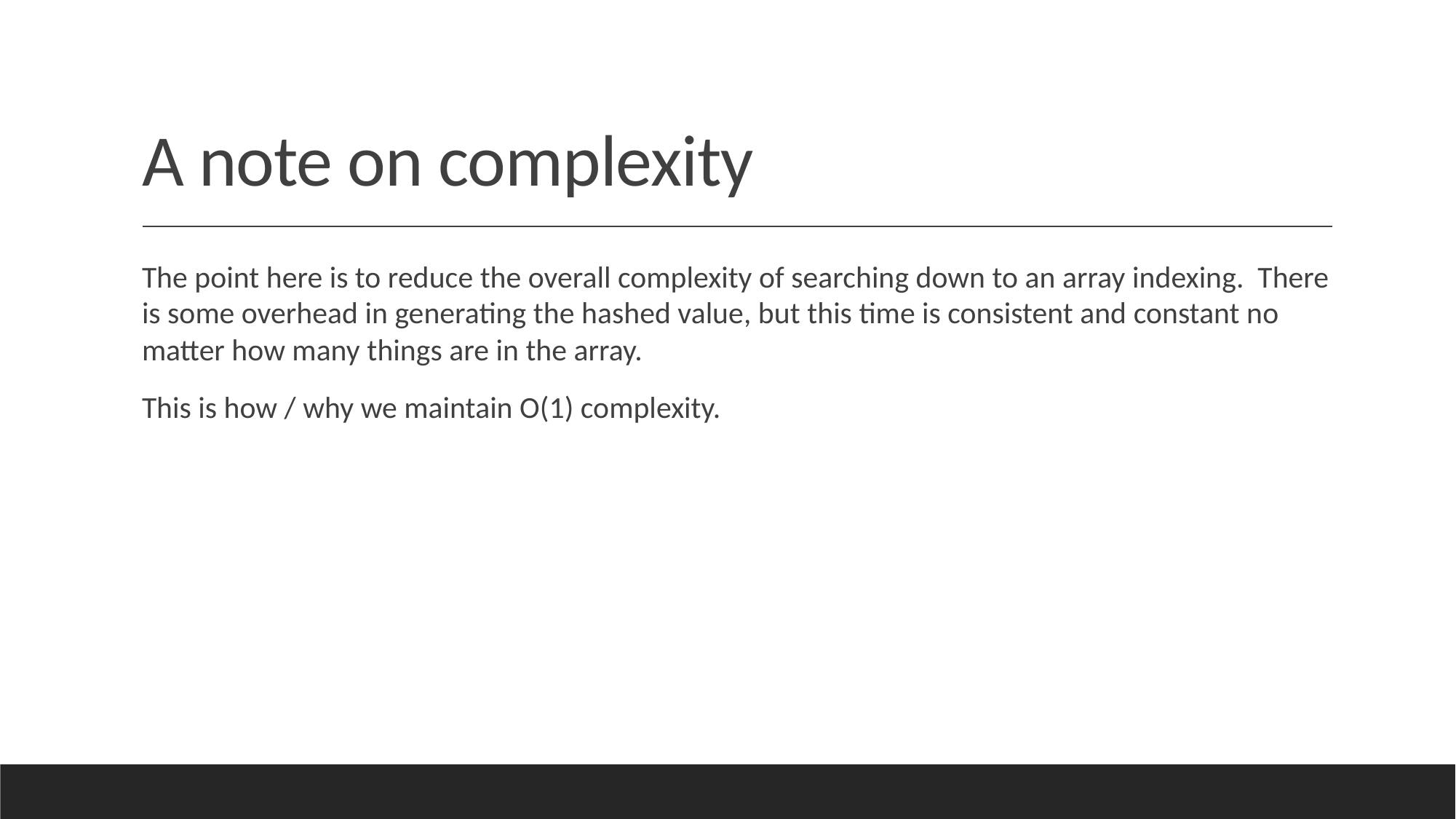

# A note on complexity
The point here is to reduce the overall complexity of searching down to an array indexing.  There is some overhead in generating the hashed value, but this time is consistent and constant no matter how many things are in the array.
This is how / why we maintain O(1) complexity.